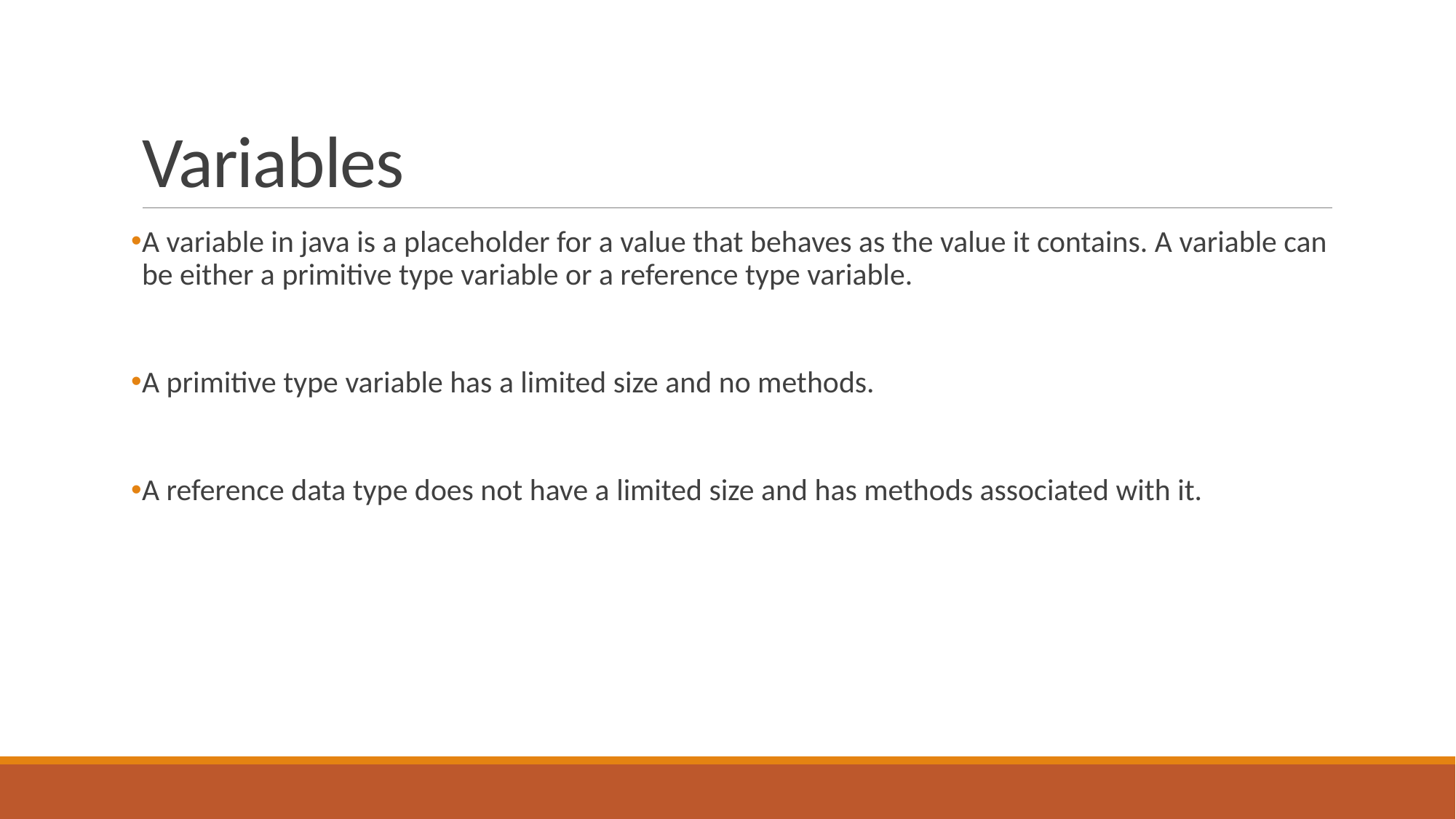

# Variables
A variable in java is a placeholder for a value that behaves as the value it contains. A variable can be either a primitive type variable or a reference type variable.

A primitive type variable has a limited size and no methods.

A reference data type does not have a limited size and has methods associated with it.